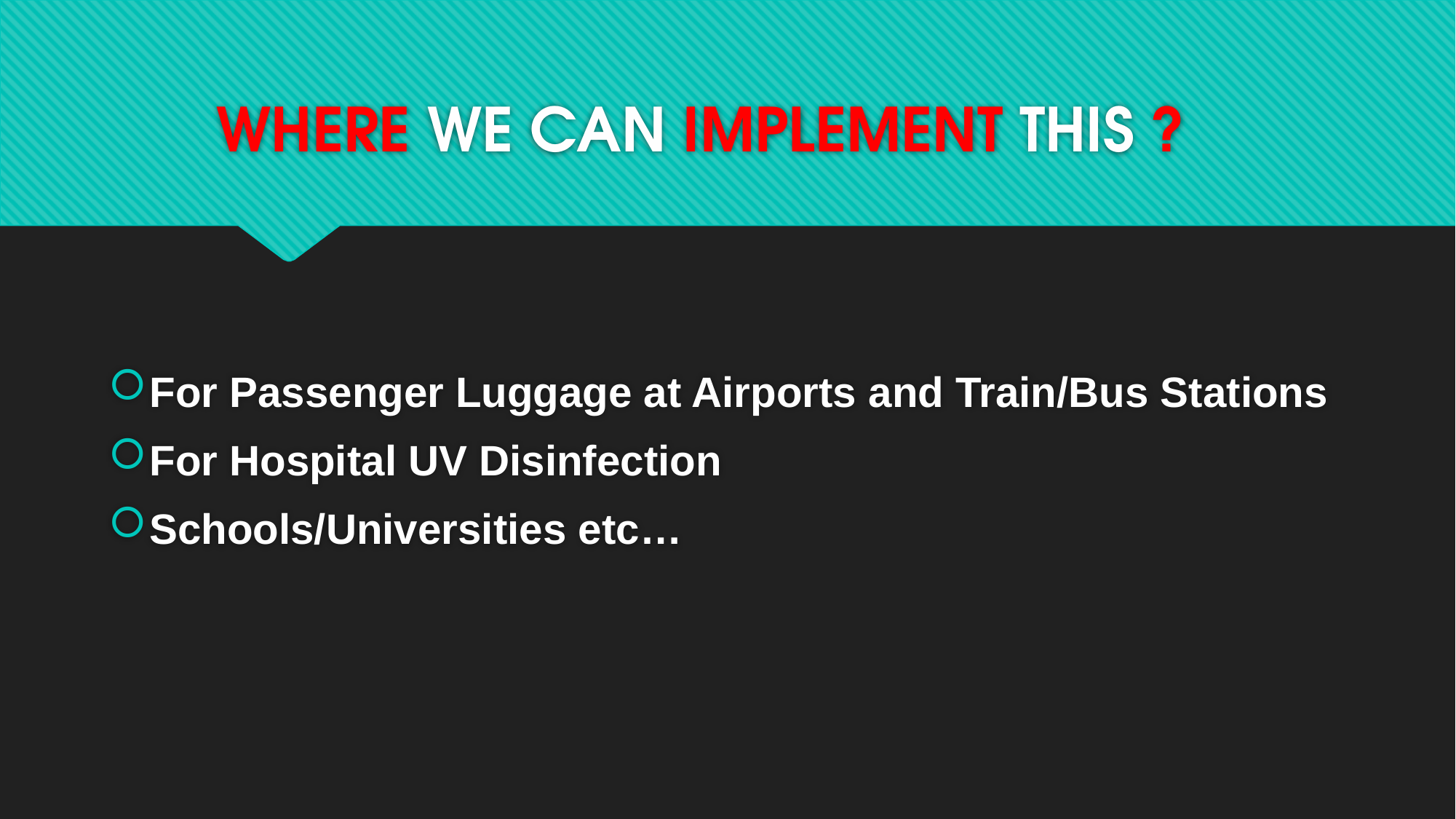

# WHERE WE CAN IMPLEMENT THIS ?
For Passenger Luggage at Airports and Train/Bus Stations
For Hospital UV Disinfection
Schools/Universities etc…